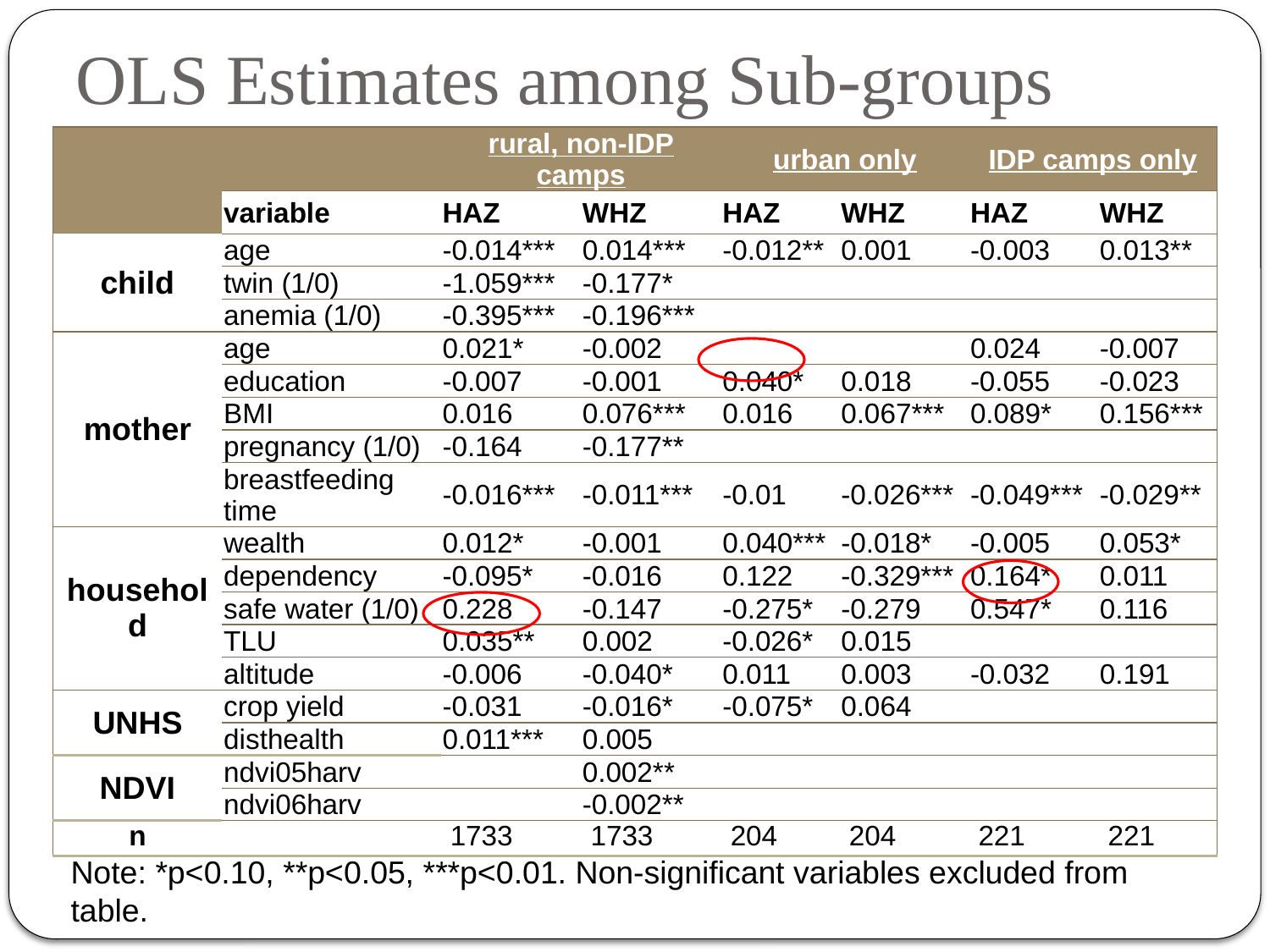

# OLS Estimates among Sub-groups
|  |  | rural, non-IDP camps |  | urban only |  | IDP camps only |  |
| --- | --- | --- | --- | --- | --- | --- | --- |
|  | variable | HAZ | WHZ | HAZ | WHZ | HAZ | WHZ |
| child | age | -0.014\*\*\* | 0.014\*\*\* | -0.012\*\* | 0.001 | -0.003 | 0.013\*\* |
|  | twin (1/0) | -1.059\*\*\* | -0.177\* |  |  |  |  |
|  | anemia (1/0) | -0.395\*\*\* | -0.196\*\*\* |  |  |  |  |
| mother | age | 0.021\* | -0.002 |  |  | 0.024 | -0.007 |
|  | education | -0.007 | -0.001 | 0.040\* | 0.018 | -0.055 | -0.023 |
|  | BMI | 0.016 | 0.076\*\*\* | 0.016 | 0.067\*\*\* | 0.089\* | 0.156\*\*\* |
|  | pregnancy (1/0) | -0.164 | -0.177\*\* |  |  |  |  |
|  | breastfeeding time | -0.016\*\*\* | -0.011\*\*\* | -0.01 | -0.026\*\*\* | -0.049\*\*\* | -0.029\*\* |
| household | wealth | 0.012\* | -0.001 | 0.040\*\*\* | -0.018\* | -0.005 | 0.053\* |
|  | dependency | -0.095\* | -0.016 | 0.122 | -0.329\*\*\* | 0.164\* | 0.011 |
|  | safe water (1/0) | 0.228 | -0.147 | -0.275\* | -0.279 | 0.547\* | 0.116 |
|  | TLU | 0.035\*\* | 0.002 | -0.026\* | 0.015 |  |  |
|  | altitude | -0.006 | -0.040\* | 0.011 | 0.003 | -0.032 | 0.191 |
| UNHS | crop yield | -0.031 | -0.016\* | -0.075\* | 0.064 |  |  |
|  | disthealth | 0.011\*\*\* | 0.005 |  |  |  |  |
| NDVI | ndvi05harv |  | 0.002\*\* |  |  |  |  |
|  | ndvi06harv |  | -0.002\*\* |  |  |  |  |
| n |  | 1733 | 1733 | 204 | 204 | 221 | 221 |

Note: *p<0.10, **p<0.05, ***p<0.01. Non-significant variables excluded from table.